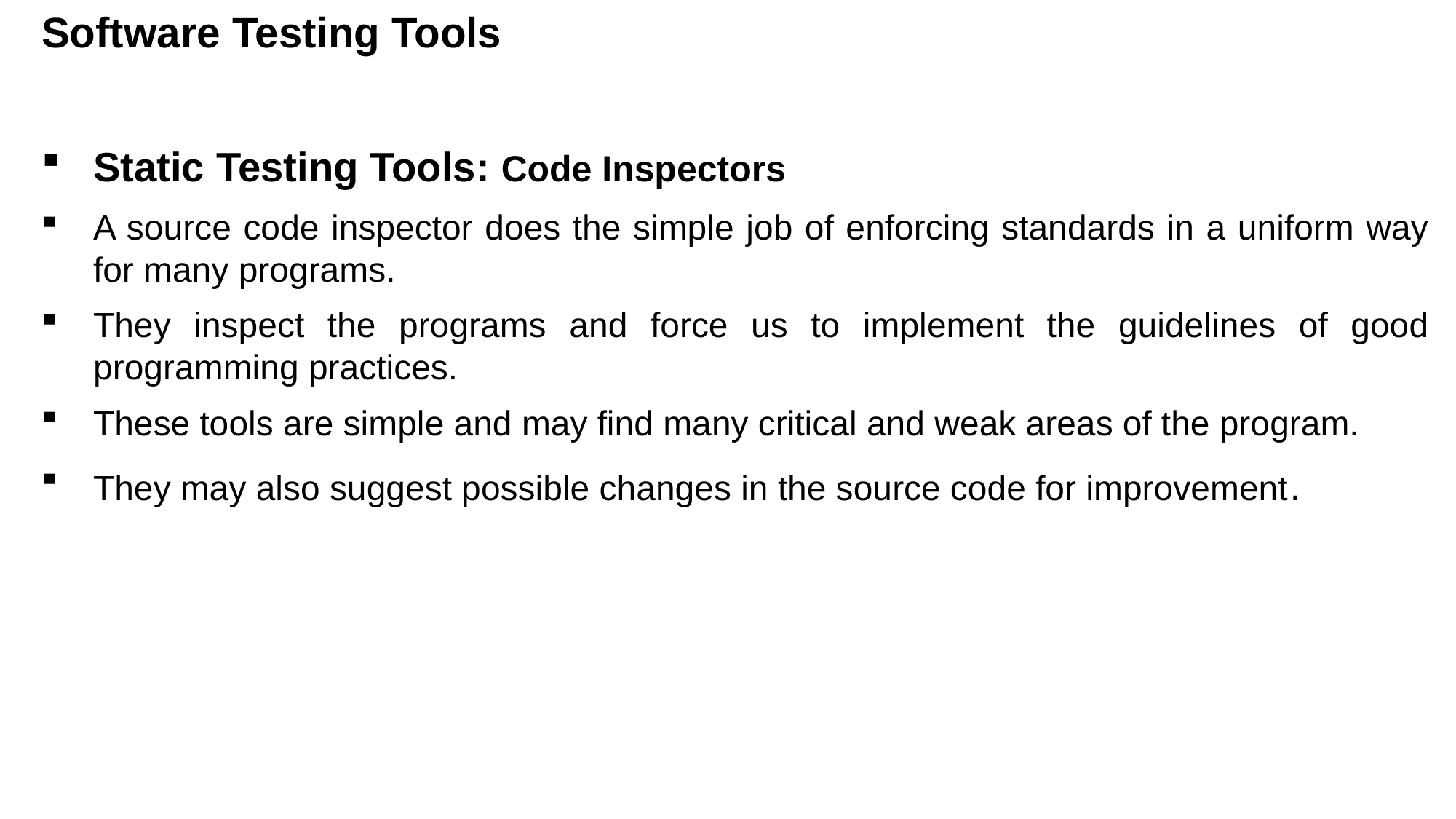

Software Testing Tools

Static Testing Tools: Code Inspectors
A source code inspector does the simple job of enforcing standards in a uniform way for many programs.
They inspect the programs and force us to implement the guidelines of good programming practices.
These tools are simple and may find many critical and weak areas of the program.
They may also suggest possible changes in the source code for improvement.